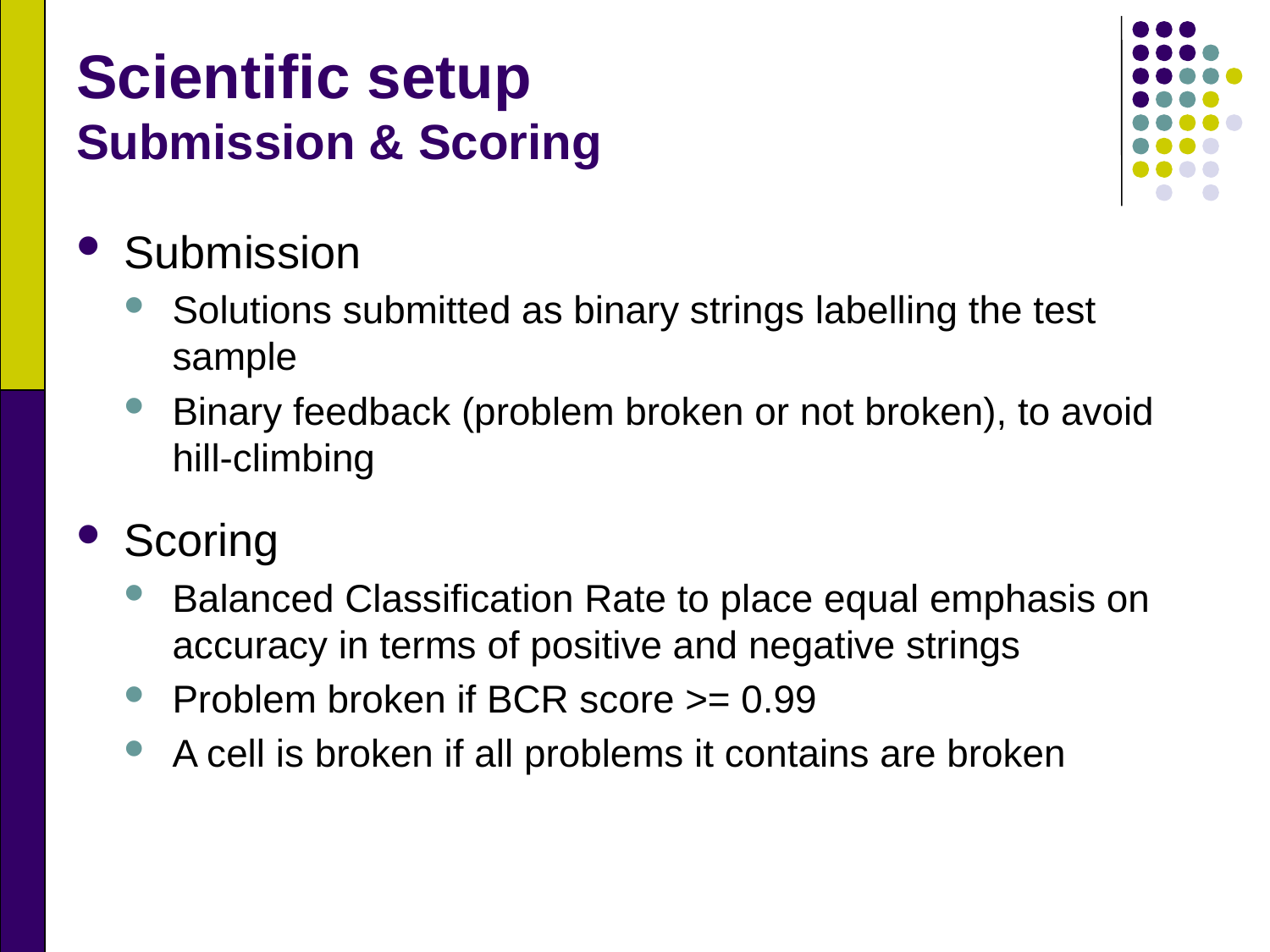

# Scientific setup Submission & Scoring
Submission
Solutions submitted as binary strings labelling the test sample
Binary feedback (problem broken or not broken), to avoid hill-climbing
Scoring
Balanced Classification Rate to place equal emphasis on accuracy in terms of positive and negative strings
Problem broken if BCR score >= 0.99
A cell is broken if all problems it contains are broken